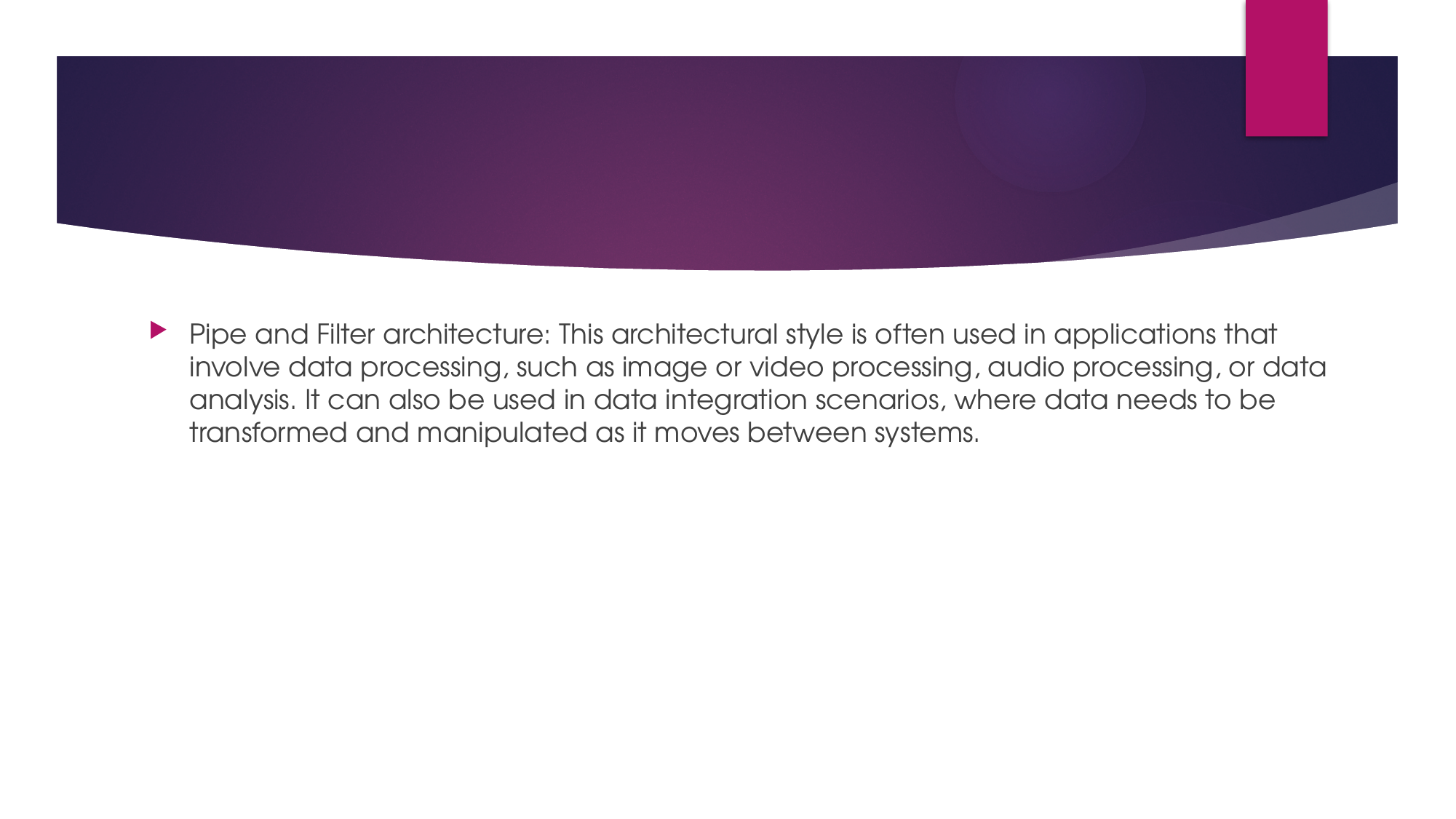

#
Pipe and Filter architecture: This architectural style is often used in applications that involve data processing, such as image or video processing, audio processing, or data analysis. It can also be used in data integration scenarios, where data needs to be transformed and manipulated as it moves between systems.